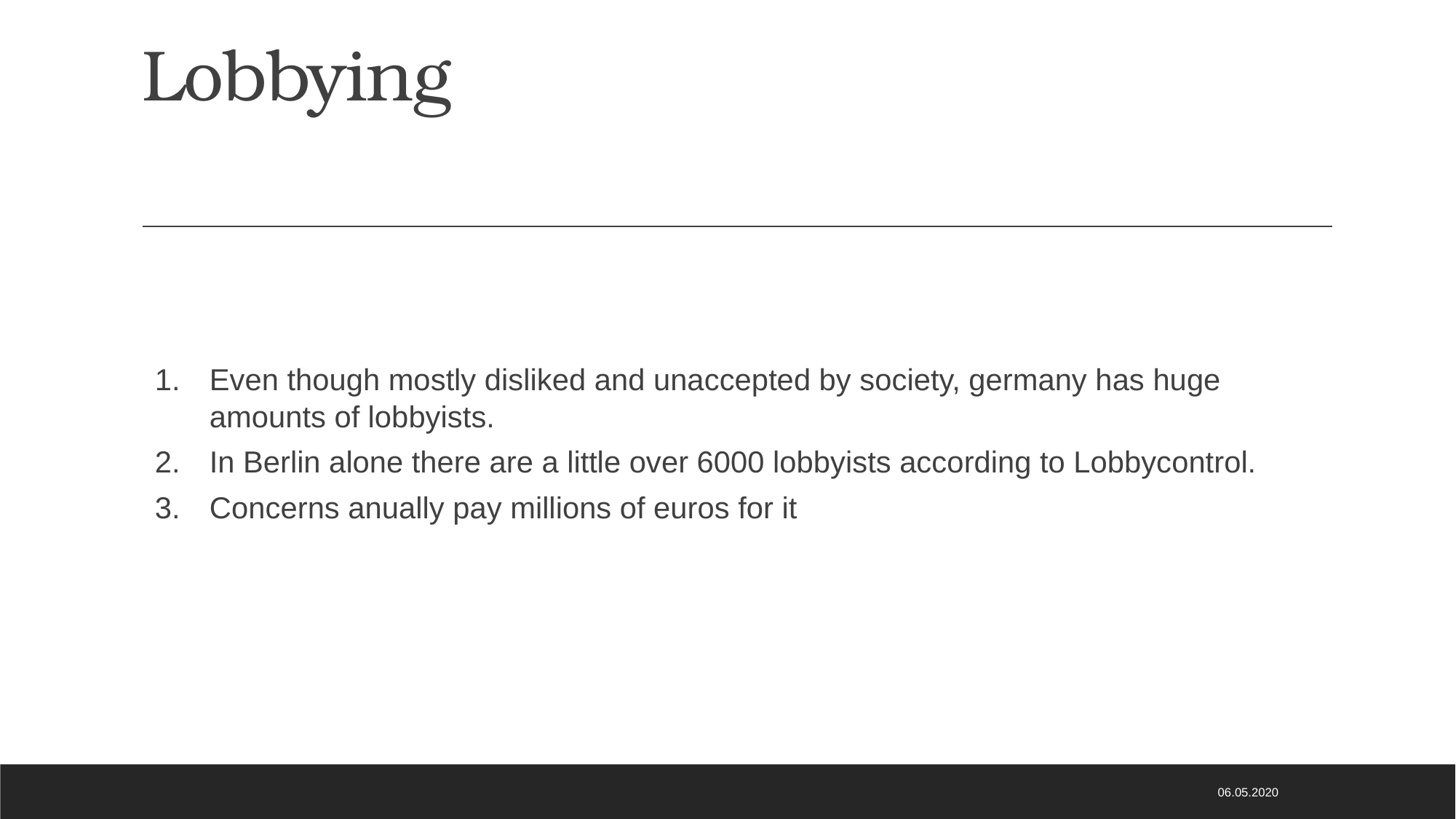

# Lobbying
Even though mostly disliked and unaccepted by society, germany has huge amounts of lobbyists.
In Berlin alone there are a little over 6000 lobbyists according to Lobbycontrol.
Concerns anually pay millions of euros for it

06.05.2020